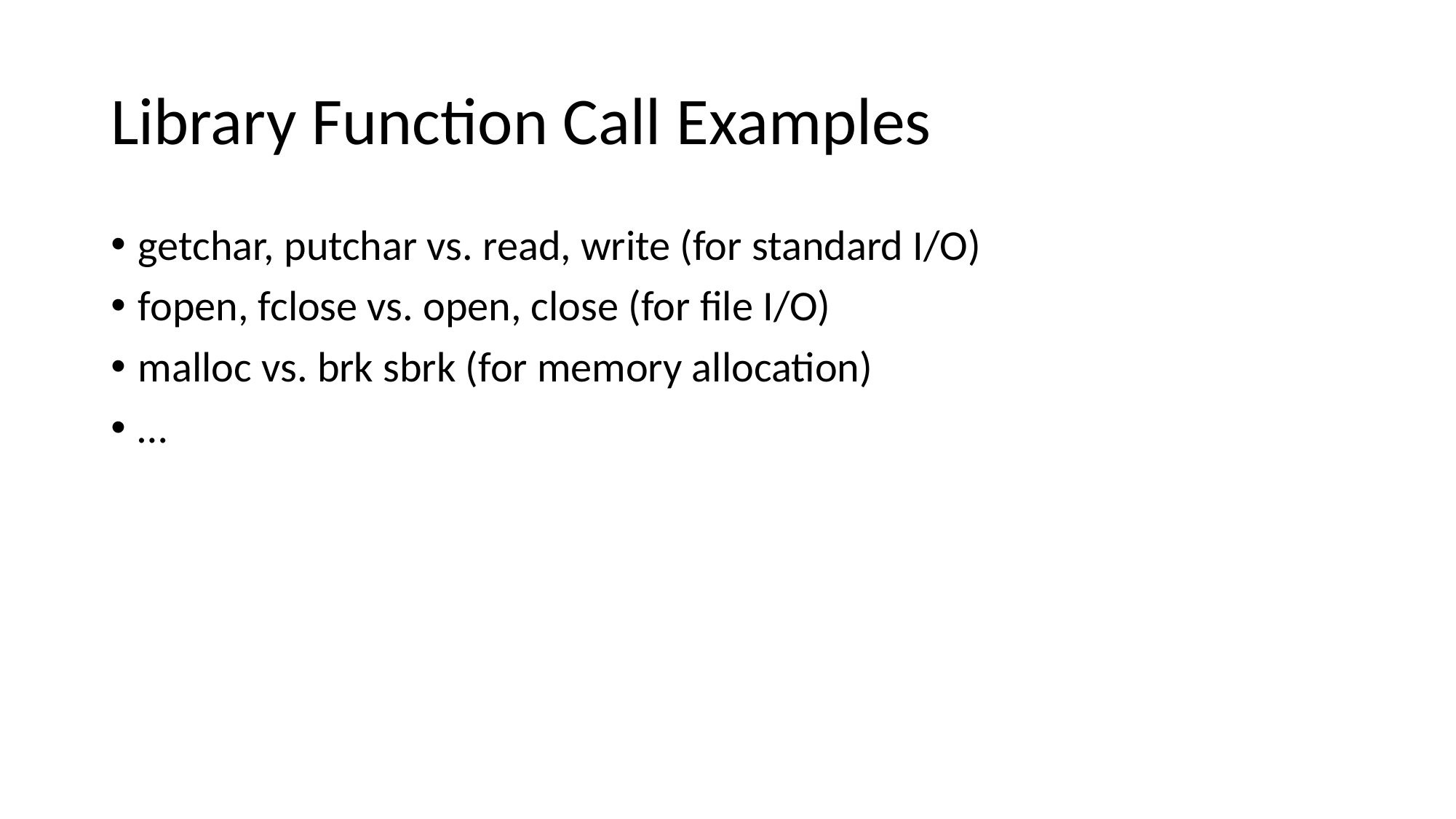

# Library Function Call Examples
getchar, putchar vs. read, write (for standard I/O)
fopen, fclose vs. open, close (for file I/O)
malloc vs. brk sbrk (for memory allocation)
…